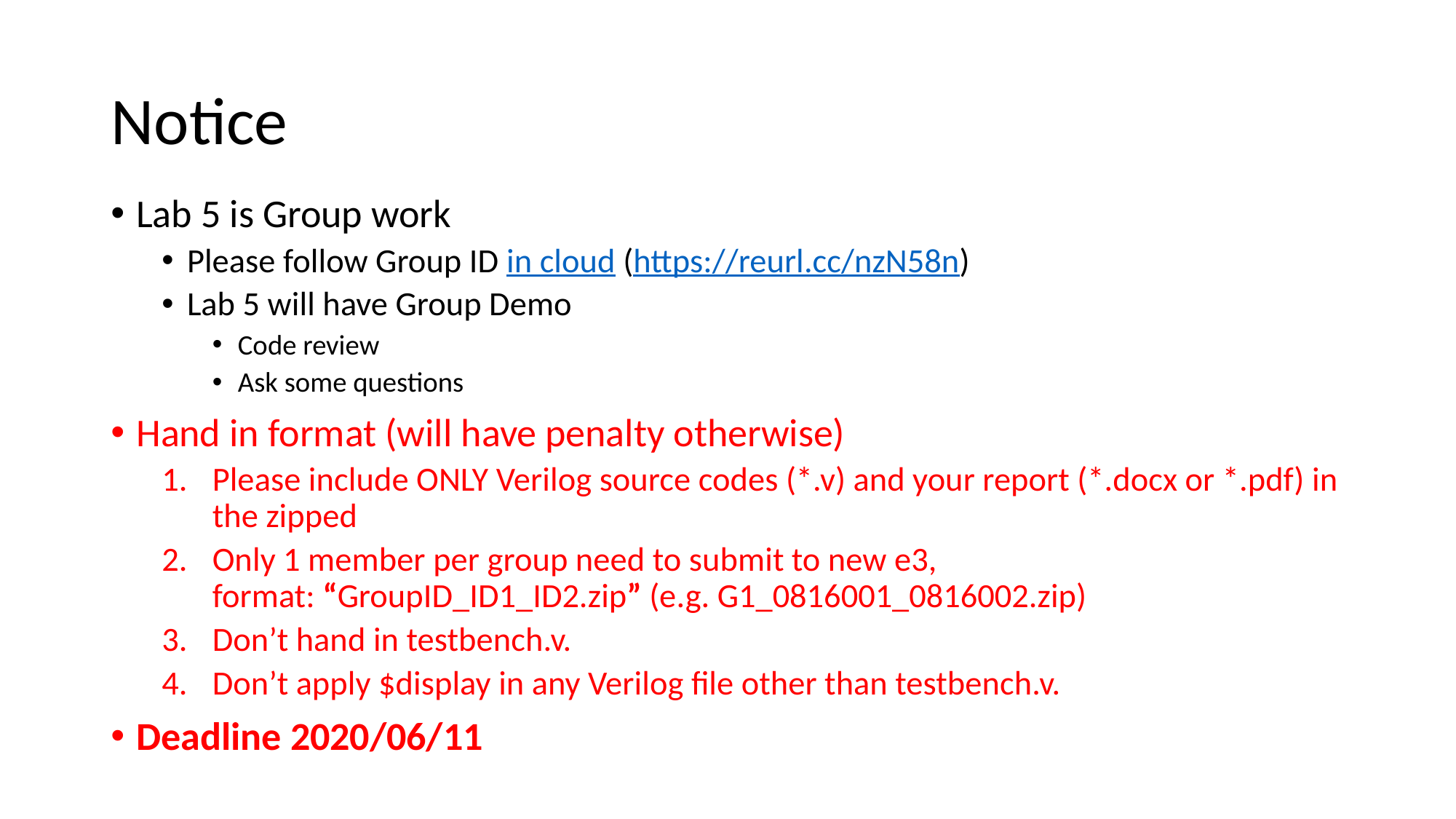

# Notice
Lab 5 is Group work
Please follow Group ID in cloud (https://reurl.cc/nzN58n)
Lab 5 will have Group Demo
Code review
Ask some questions
Hand in format (will have penalty otherwise)
Please include ONLY Verilog source codes (*.v) and your report (*.docx or *.pdf) in the zipped
Only 1 member per group need to submit to new e3,
format: “GroupID_ID1_ID2.zip” (e.g. G1_0816001_0816002.zip)
Don’t hand in testbench.v.
Don’t apply $display in any Verilog file other than testbench.v.
Deadline 2020/06/11